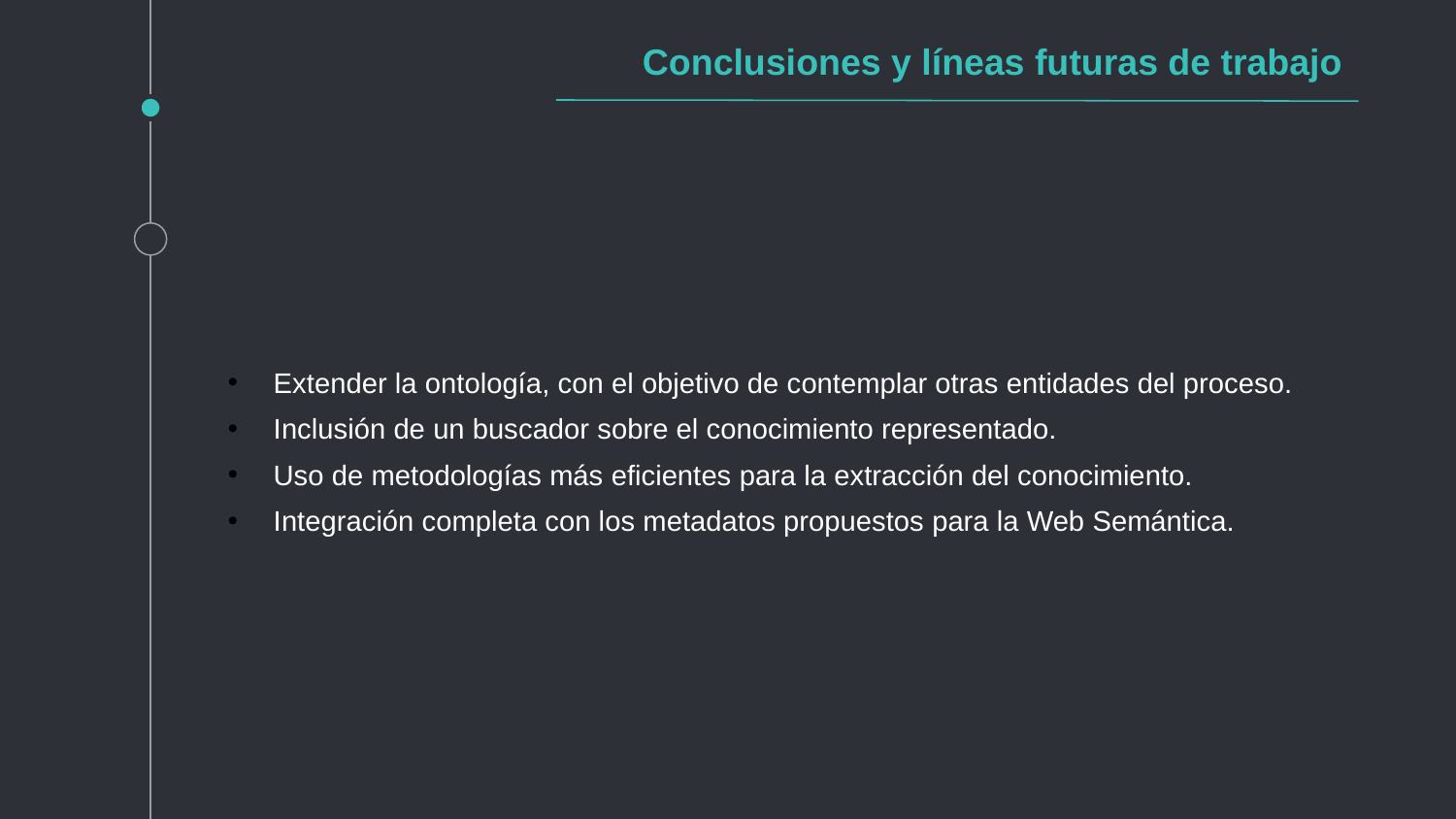

# Conclusiones y líneas futuras de trabajo
Extender la ontología, con el objetivo de contemplar otras entidades del proceso.
Inclusión de un buscador sobre el conocimiento representado.
Uso de metodologías más eficientes para la extracción del conocimiento.
Integración completa con los metadatos propuestos para la Web Semántica.